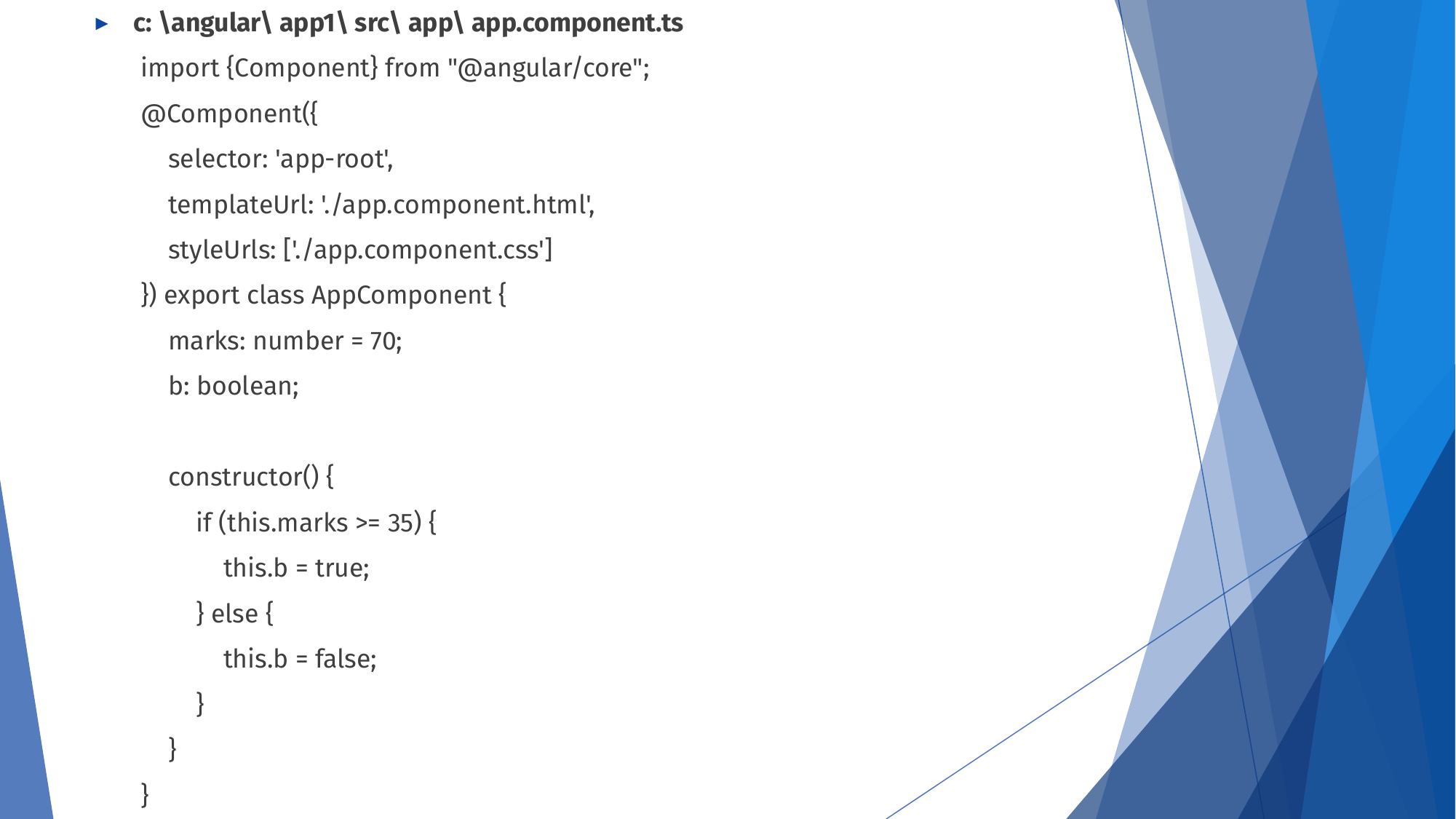

c: \angular\ app1\ src\ app\ app.component.ts
import {Component} from "@angular/core";
@Component({
    selector: 'app-root',
    templateUrl: './app.component.html',
    styleUrls: ['./app.component.css']
}) export class AppComponent {
    marks: number = 70;
    b: boolean;

    constructor() {
        if (this.marks >= 35) {
            this.b = true;
        } else {
            this.b = false;
        }
    }
}